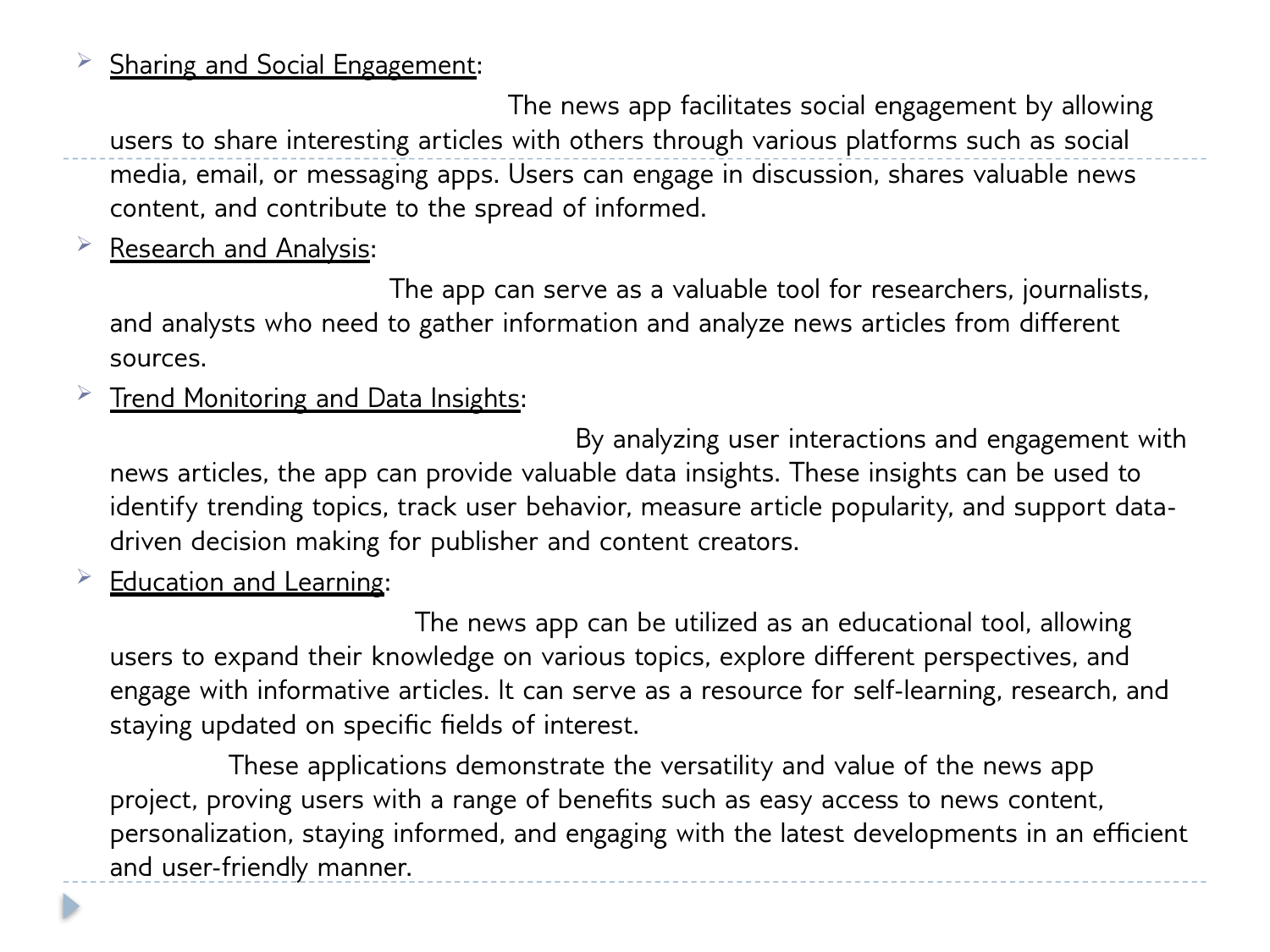

Sharing and Social Engagement:
                                                   The news app facilitates social engagement by allowing users to share interesting articles with others through various platforms such as social media, email, or messaging apps. Users can engage in discussion, shares valuable news content, and contribute to the spread of informed.
Research and Analysis:
                                     The app can serve as a valuable tool for researchers, journalists, and analysts who need to gather information and analyze news articles from different sources.
Trend Monitoring and Data Insights:
                                                           By analyzing user interactions and engagement with news articles, the app can provide valuable data insights. These insights can be used to identify trending topics, track user behavior, measure article popularity, and support data-driven decision making for publisher and content creators.
Education and Learning:
                                        The news app can be utilized as an educational tool, allowing users to expand their knowledge on various topics, explore different perspectives, and engage with informative articles. It can serve as a resource for self-learning, research, and staying updated on specific fields of interest.
                  These applications demonstrate the versatility and value of the news app  project, proving users with a range of benefits such as easy access to news content, personalization, staying informed, and engaging with the latest developments in an efficient and user-friendly manner.